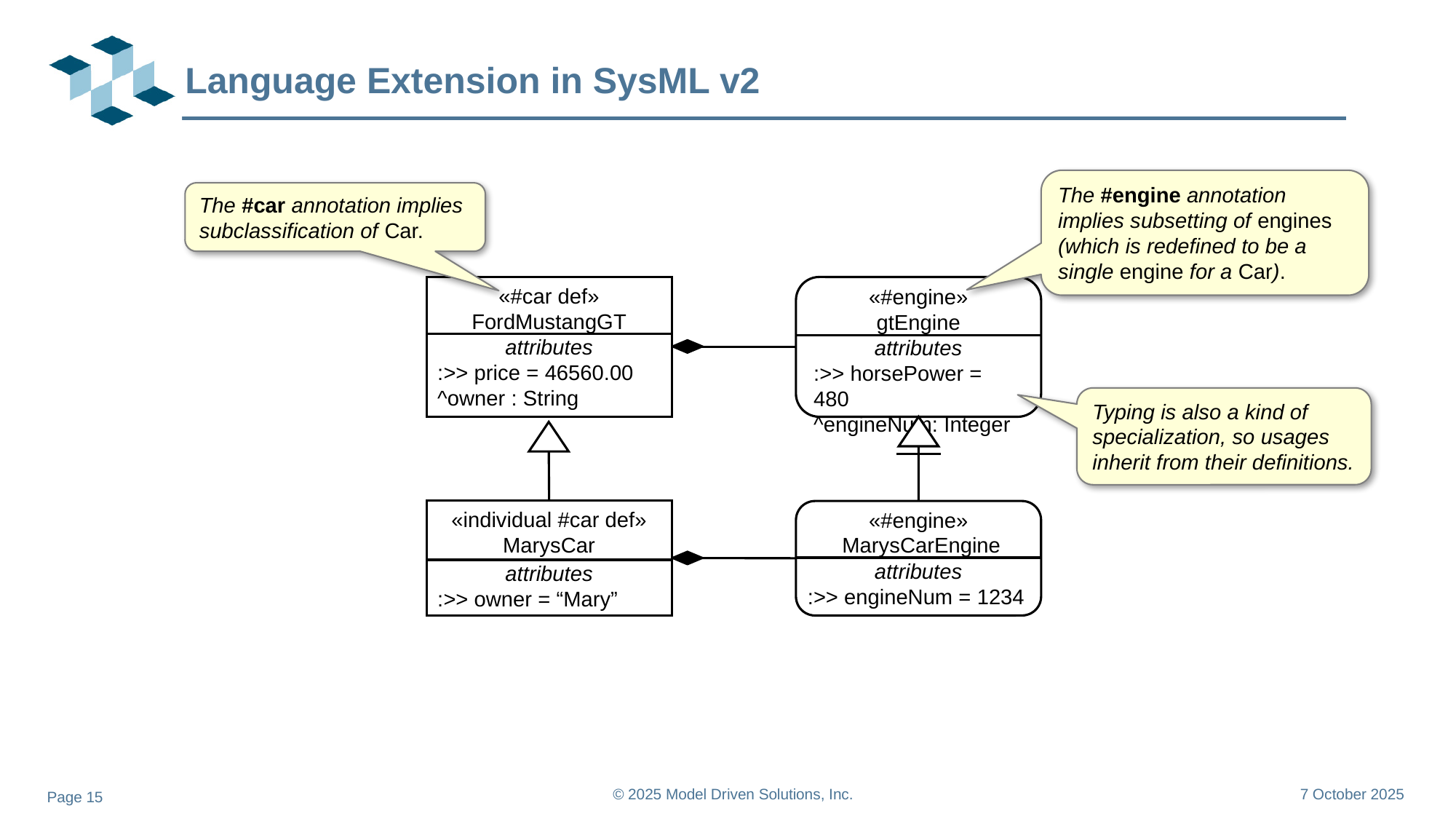

# Language Extension in SysML v2
The #engine annotation implies subsetting of engines (which is redefined to be a single engine for a Car).
The #car annotation implies subclassification of Car.
«#engine»
gtEngine
attributes
:>> horsePower = 480
^engineNum: Integer
«#car def»
FordMustangGT
attributes
:>> price = 46560.00
^owner : String

Typing is also a kind of specialization, so usages inherit from their definitions.

«individual #car def»
MarysCar
attributes
:>> owner = “Mary”
«#engine»
 MarysCarEngine
attributes
 :>> engineNum = 1234

© 2025 Model Driven Solutions, Inc.
7 October 2025